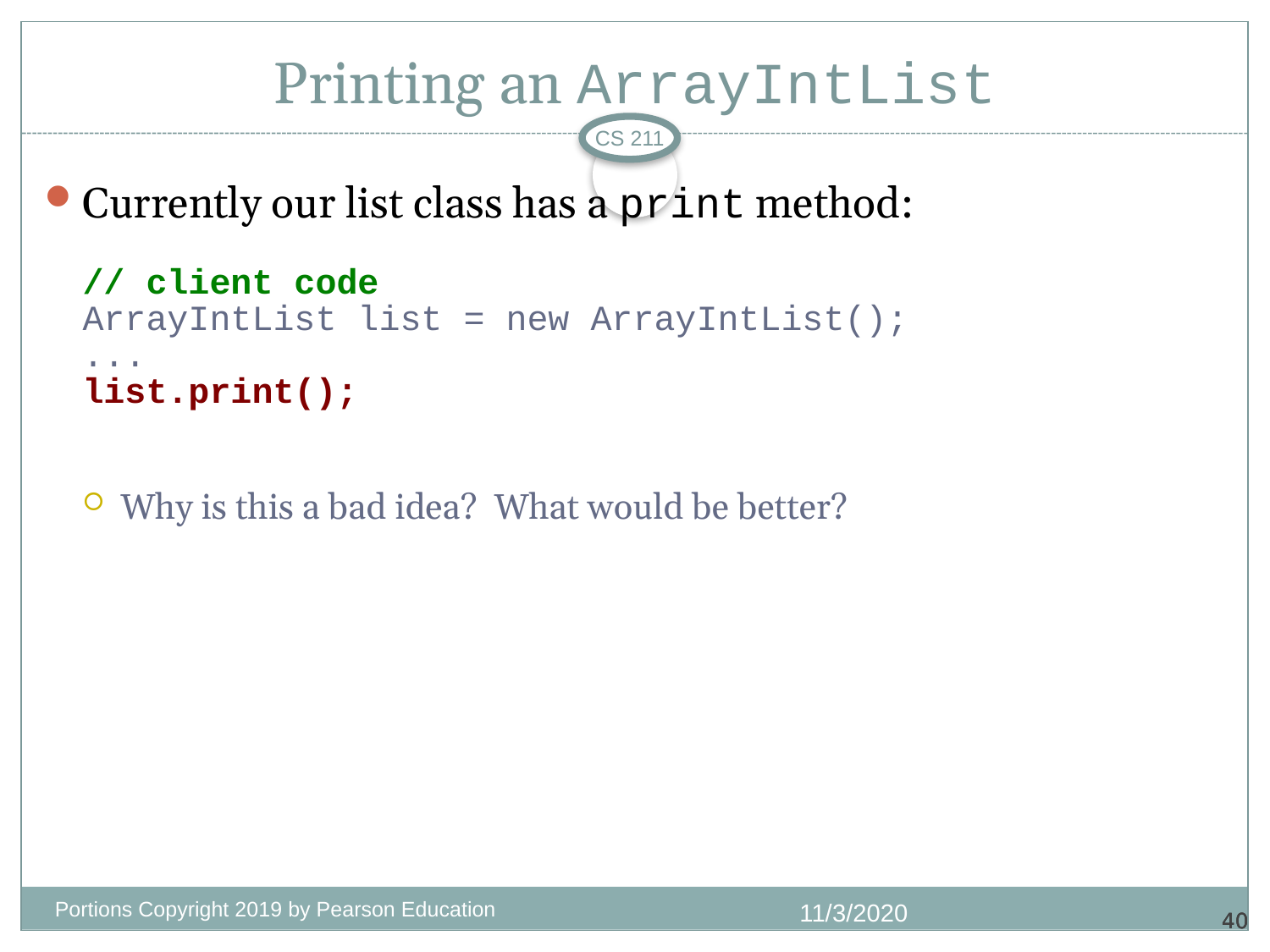

# Printing an ArrayIntList
CS 211
Currently our list class has a print method:

// client code
ArrayIntList list = new ArrayIntList();
...
list.print();

Why is this a bad idea?  What would be better?
Portions Copyright 2019 by Pearson Education
11/3/2020